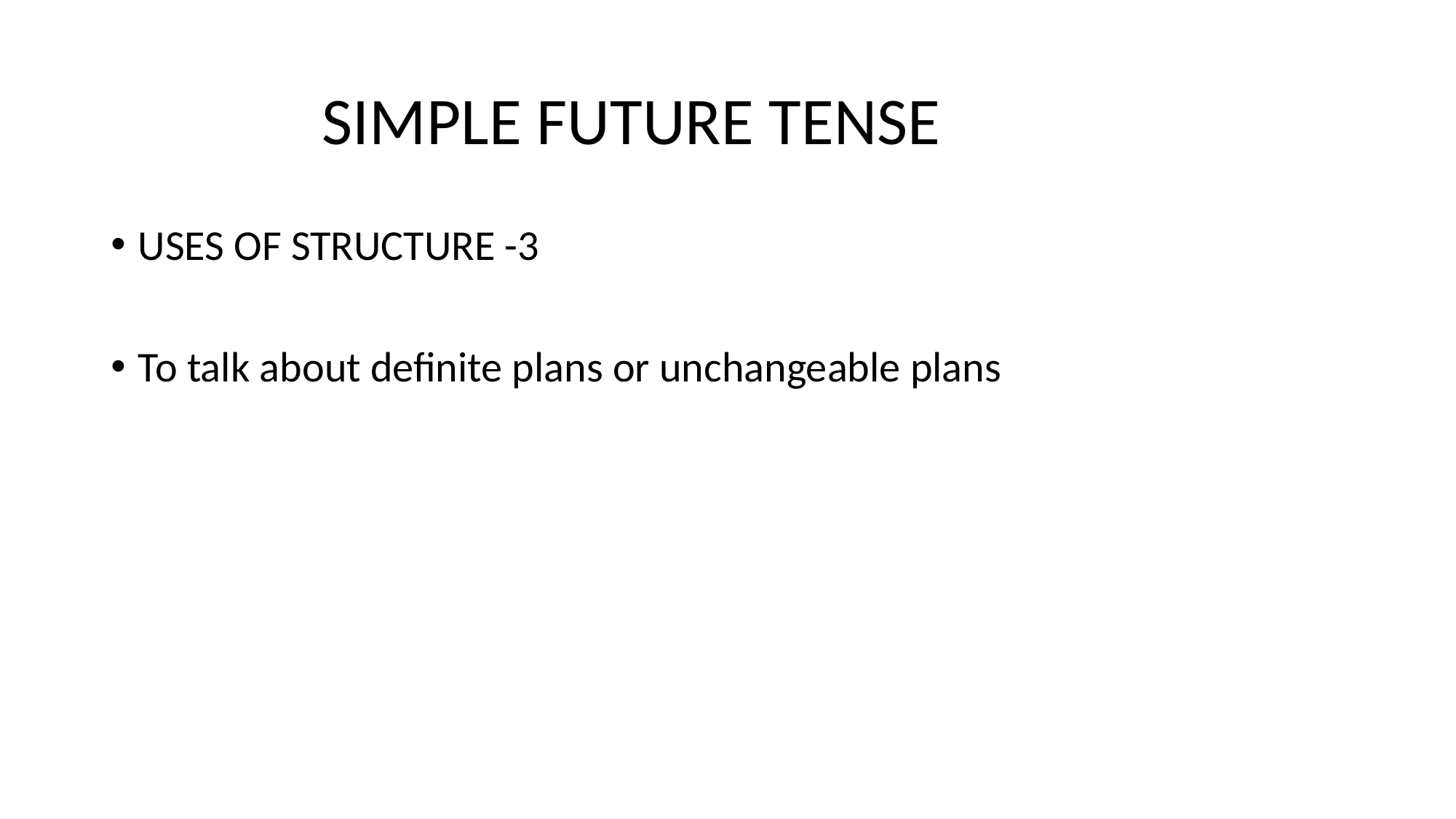

# SIMPLE FUTURE TENSE
USES OF STRUCTURE -3

To talk about definite plans or unchangeable plans